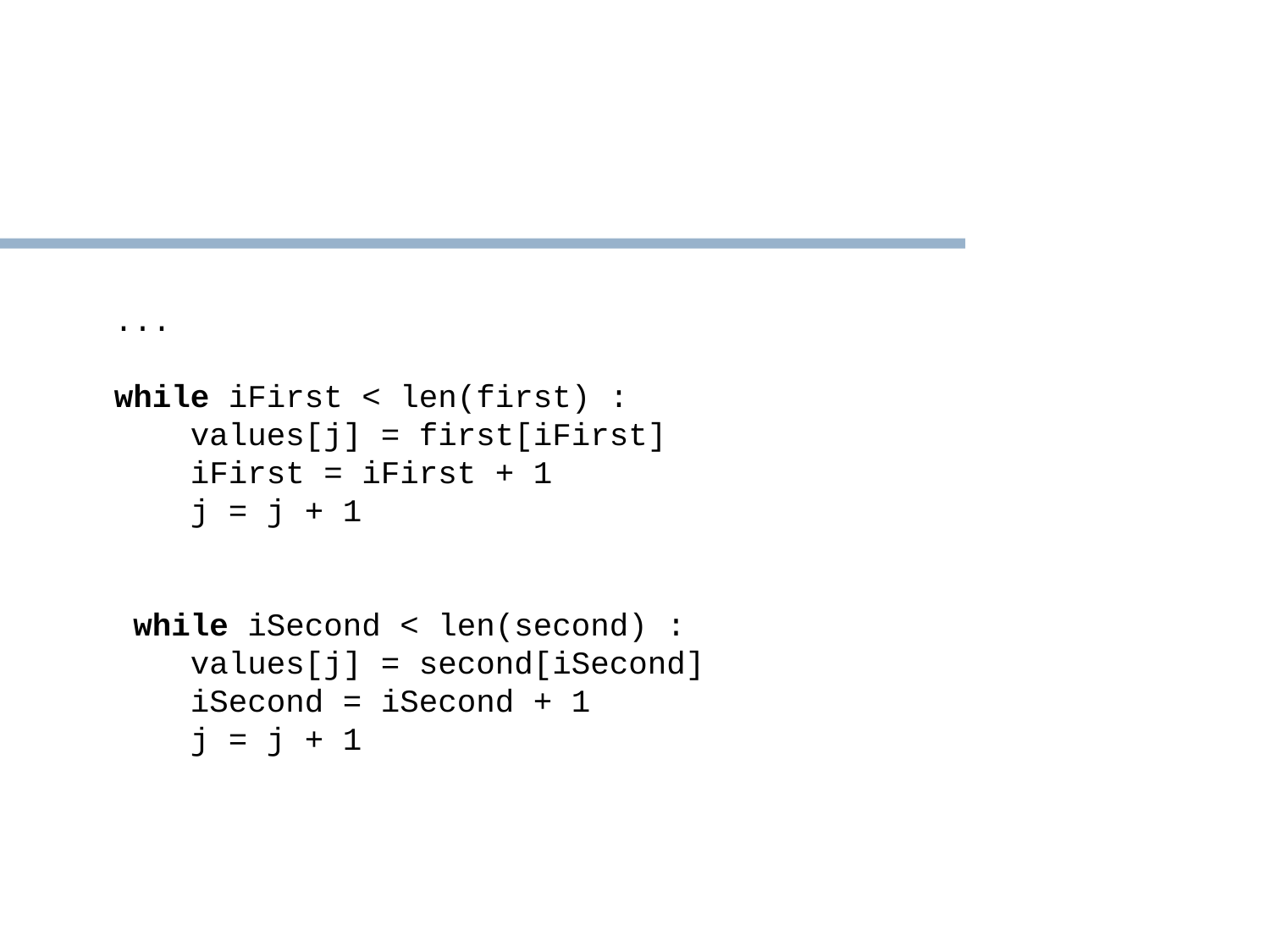

...

  while iFirst < len(first) :
      values[j] = first[iFirst]
      iFirst = iFirst + 1
      j = j + 1

   while iSecond < len(second) :
      values[j] = second[iSecond]
      iSecond = iSecond + 1
      j = j + 1